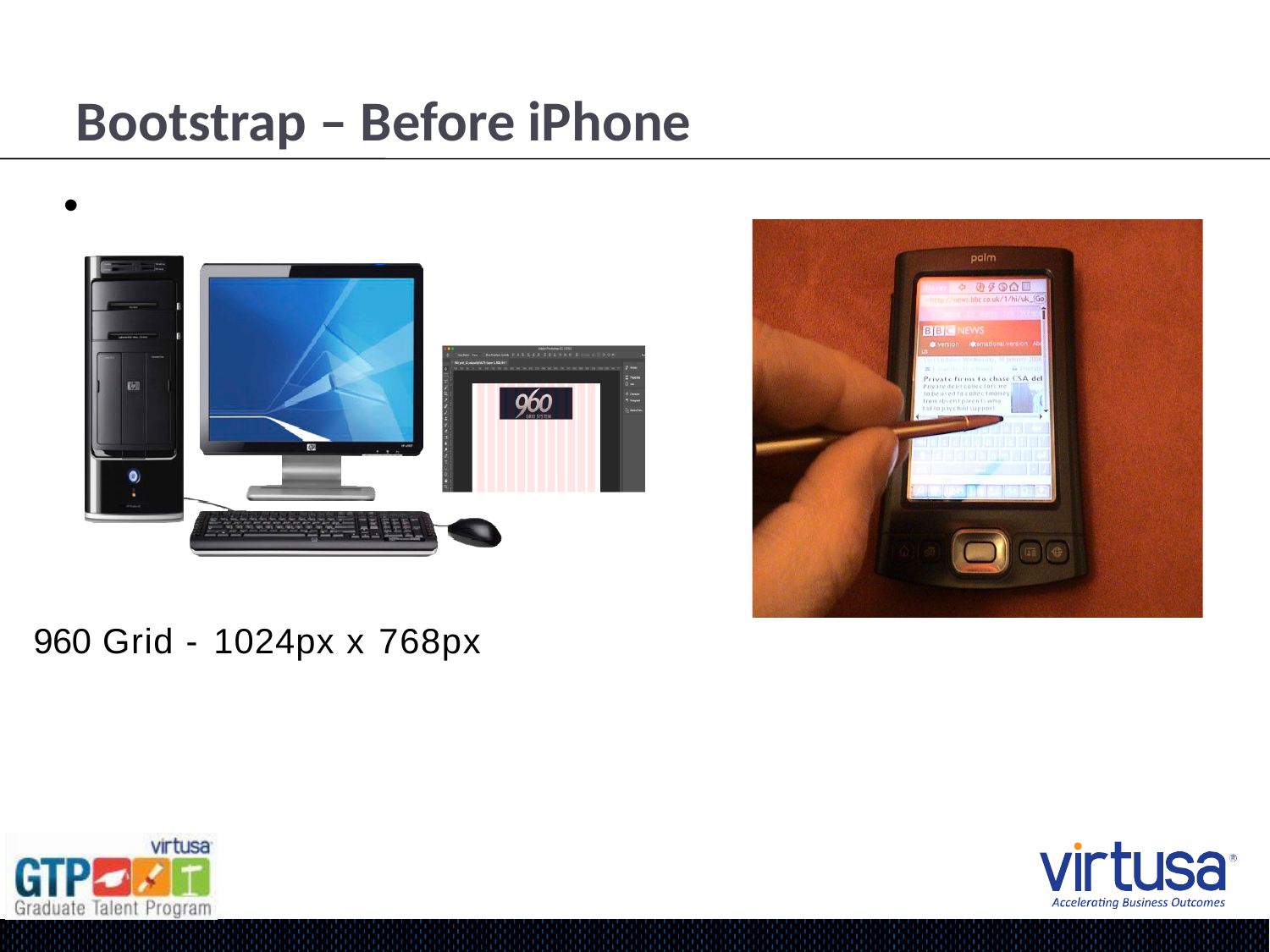

# Bootstrap – Before iPhone

960 Grid - 1024px x 768px